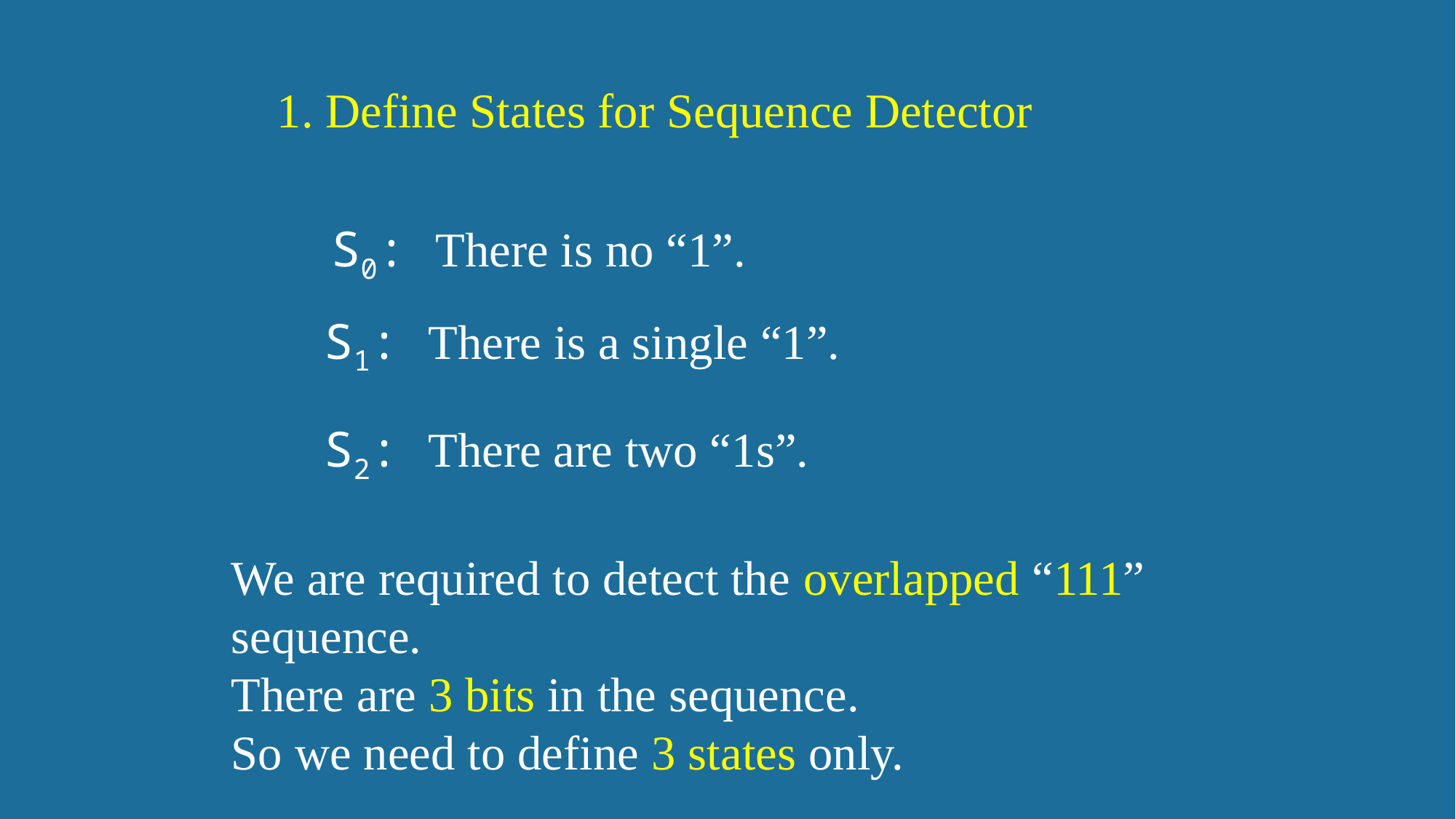

1. Define States for Sequence Detector

    S0: There is no “1”.
S1: There is a single “1”.
S2: There are two “1s”.
We are required to detect the overlapped “111” sequence.
There are 3 bits in the sequence.
So we need to define 3 states only.